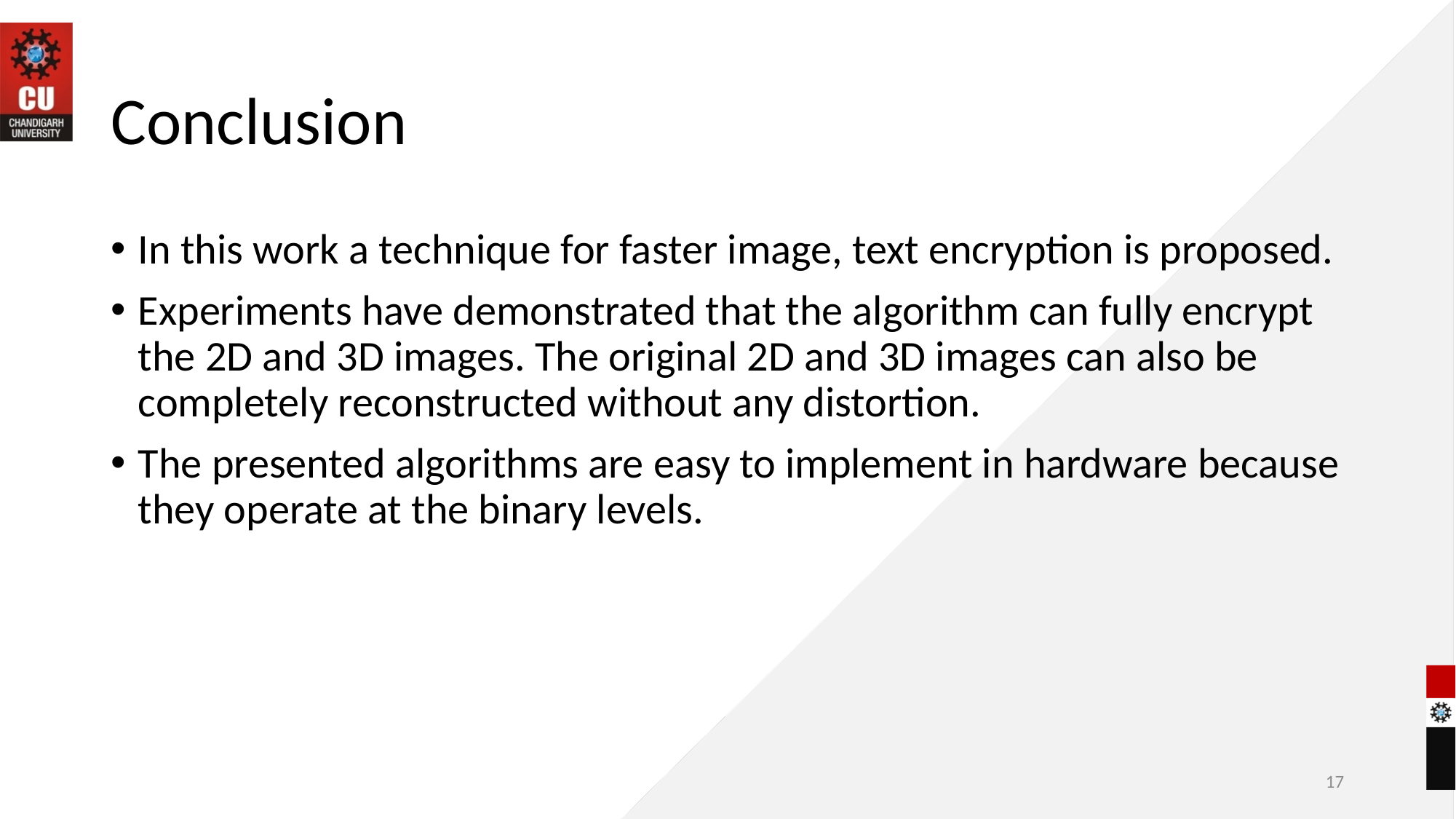

# Conclusion
In this work a technique for faster image, text encryption is proposed.
Experiments have demonstrated that the algorithm can fully encrypt the 2D and 3D images. The original 2D and 3D images can also be completely reconstructed without any distortion.
The presented algorithms are easy to implement in hardware because they operate at the binary levels.
17